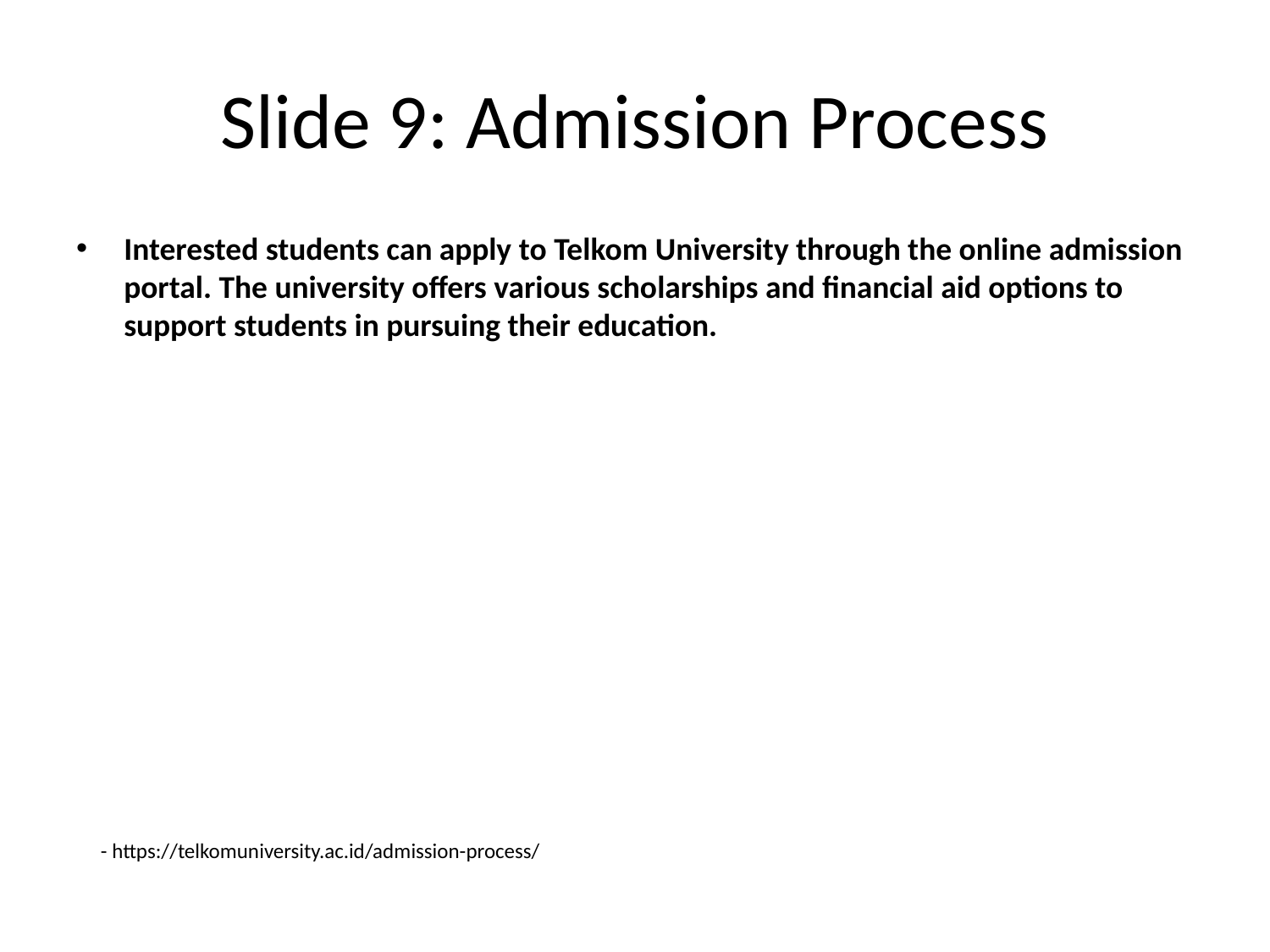

# Slide 9: Admission Process
Interested students can apply to Telkom University through the online admission portal. The university offers various scholarships and financial aid options to support students in pursuing their education.

- https://telkomuniversity.ac.id/admission-process/